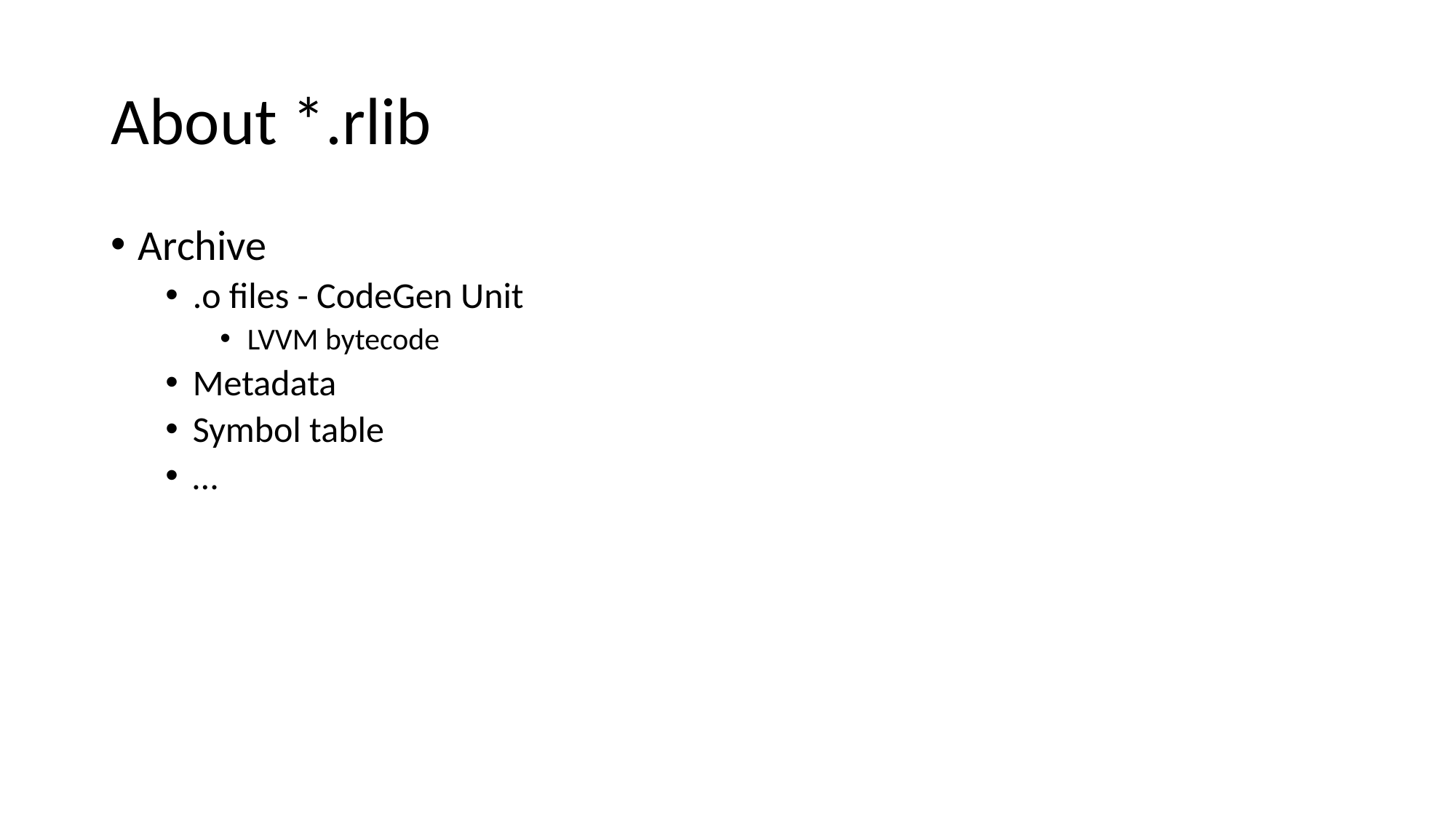

# About *.rlib
Archive
.o files - CodeGen Unit
LVVM bytecode
Metadata
Symbol table
…